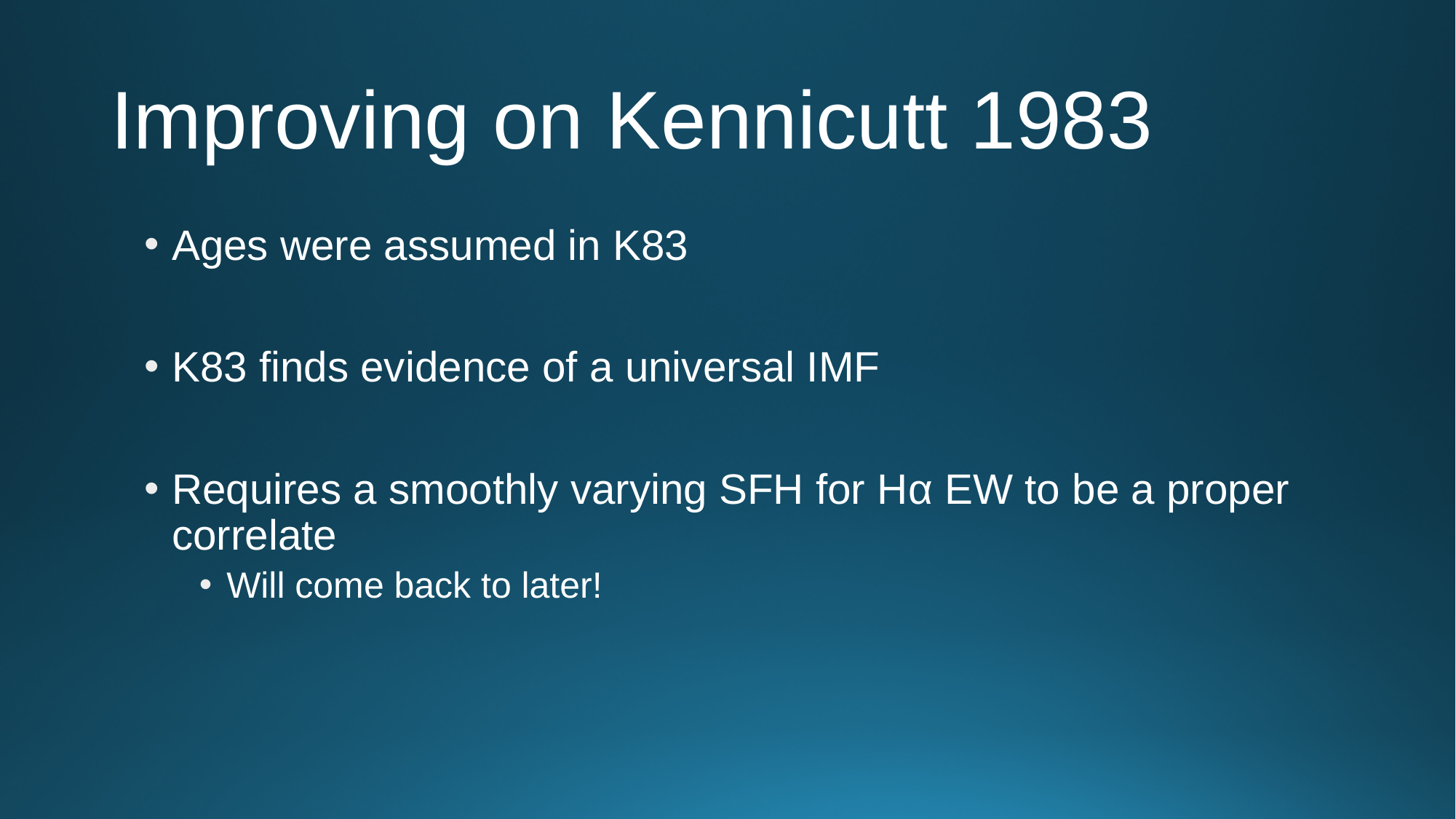

# Improving on Kennicutt 1983
Ages were assumed in K83

K83 finds evidence of a universal IMF

Requires a smoothly varying SFH for Hα EW to be a proper correlate
Will come back to later!